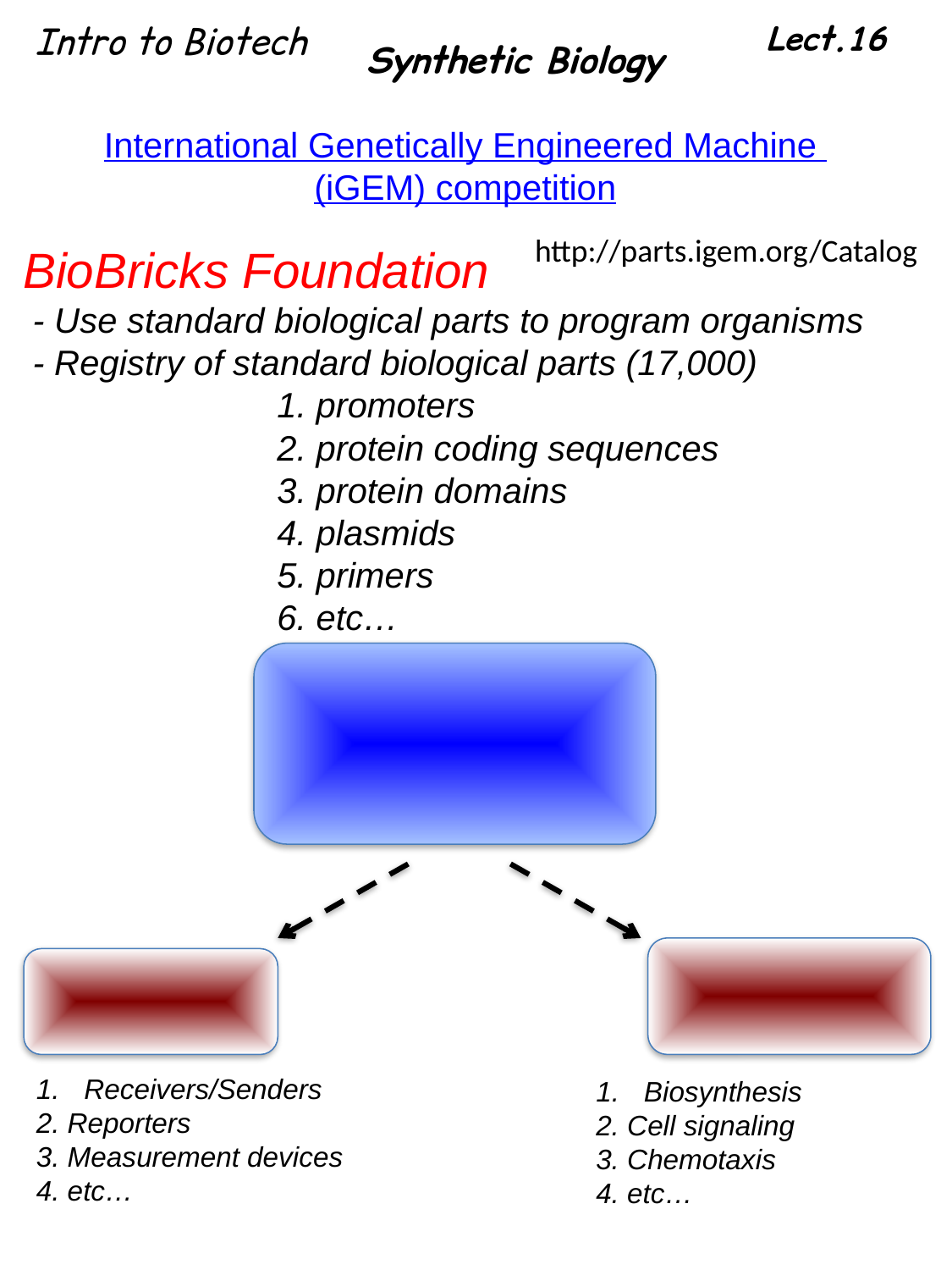

Intro to Biotech
Lect.16
Synthetic Biology
International Genetically Engineered Machine
(iGEM) competition
http://parts.igem.org/Catalog
BioBricks Foundation
 - Use standard biological parts to program organisms
 - Registry of standard biological parts (17,000)
		1. promoters
		2. protein coding sequences
		3. protein domains
		4. plasmids
		5. primers
		6. etc…

Receivers/Senders
2. Reporters
3. Measurement devices
4. etc…

Biosynthesis
2. Cell signaling
3. Chemotaxis
4. etc…